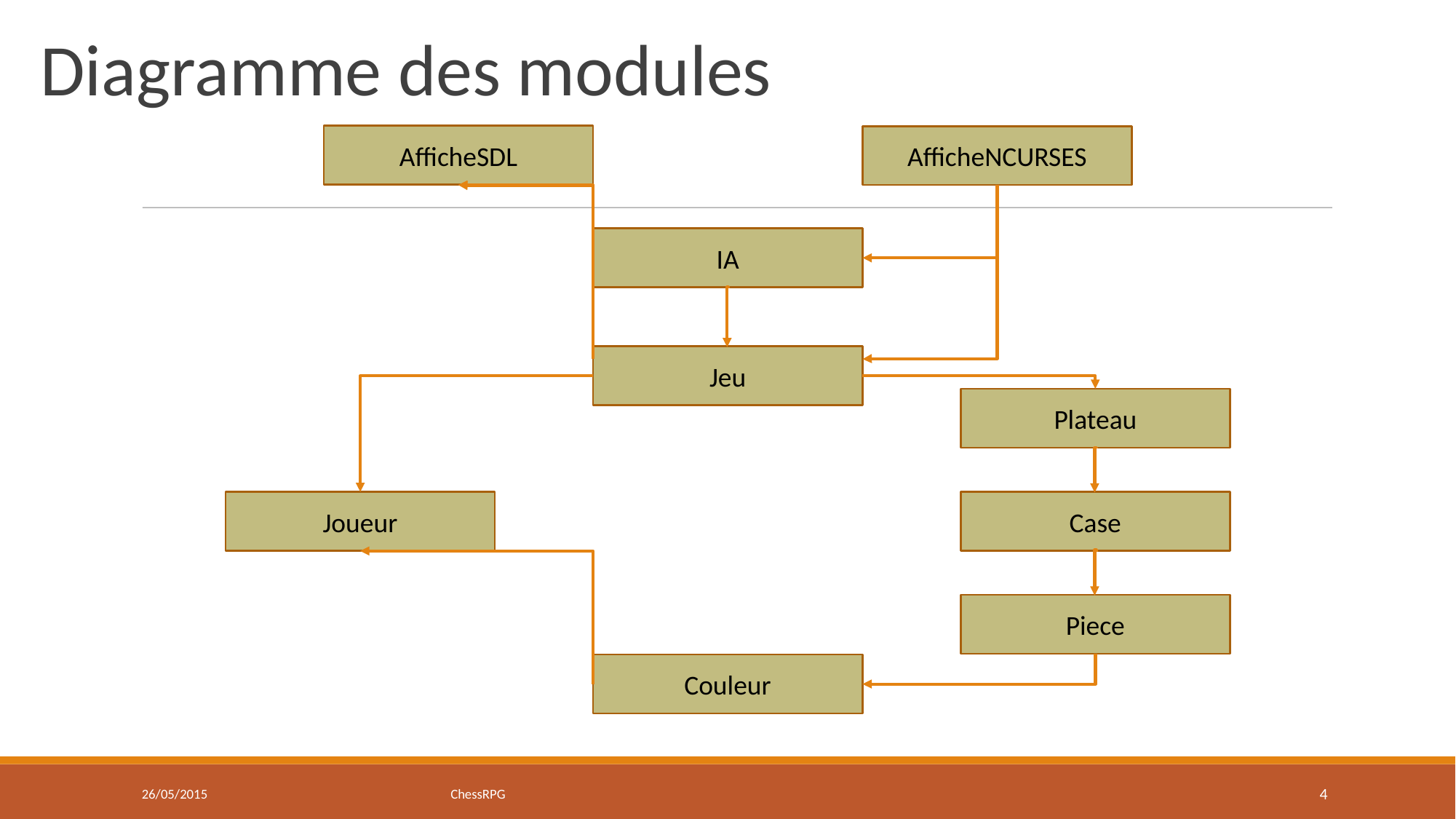

Diagramme des modules
AfficheSDL
AfficheNCURSES

IA

Jeu

Plateau

Joueur
Case

Piece
Couleur
26/05/2015
ChessRPG
4